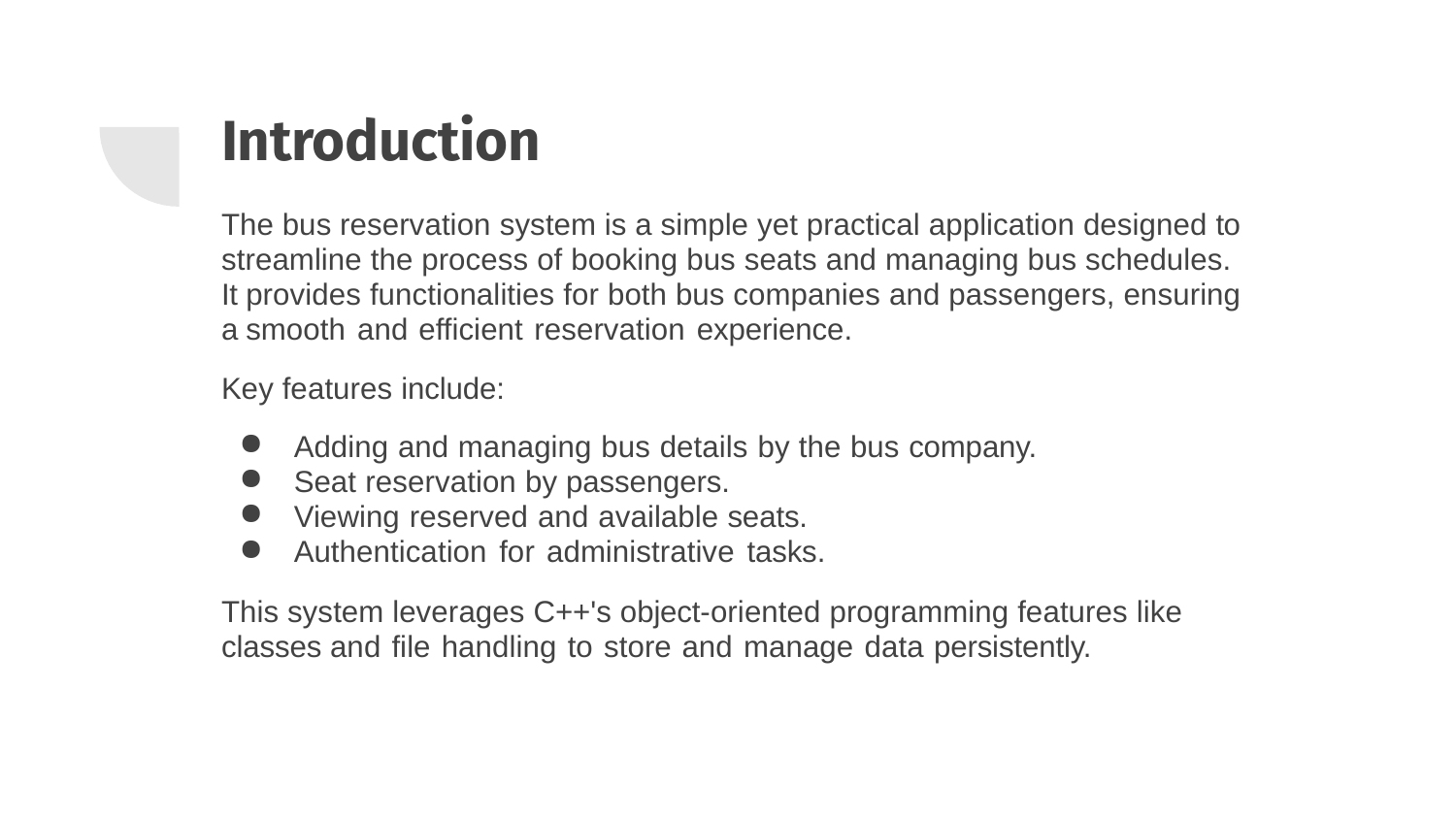

# Introduction
The bus reservation system is a simple yet practical application designed to streamline the process of booking bus seats and managing bus schedules. It provides functionalities for both bus companies and passengers, ensuring a smooth and efficient reservation experience.
Key features include:
Adding and managing bus details by the bus company.
Seat reservation by passengers.
Viewing reserved and available seats.
Authentication for administrative tasks.
This system leverages C++'s object-oriented programming features like classes and file handling to store and manage data persistently.